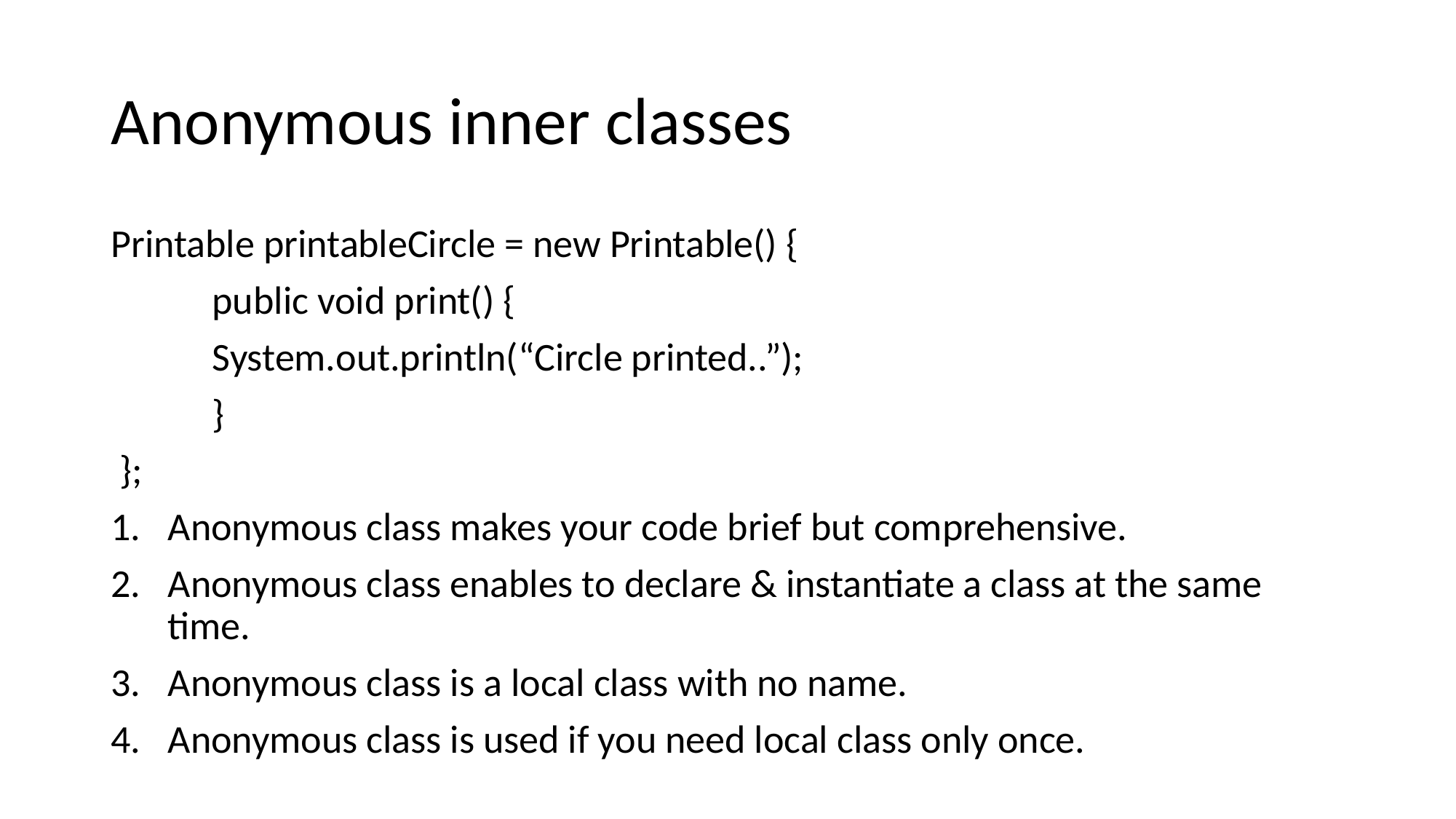

# Anonymous inner classes
Printable printableCircle = new Printable() {
	public void print() {
		System.out.println(“Circle printed..”);
	}
 };
Anonymous class makes your code brief but comprehensive.
Anonymous class enables to declare & instantiate a class at the same time.
Anonymous class is a local class with no name.
Anonymous class is used if you need local class only once.